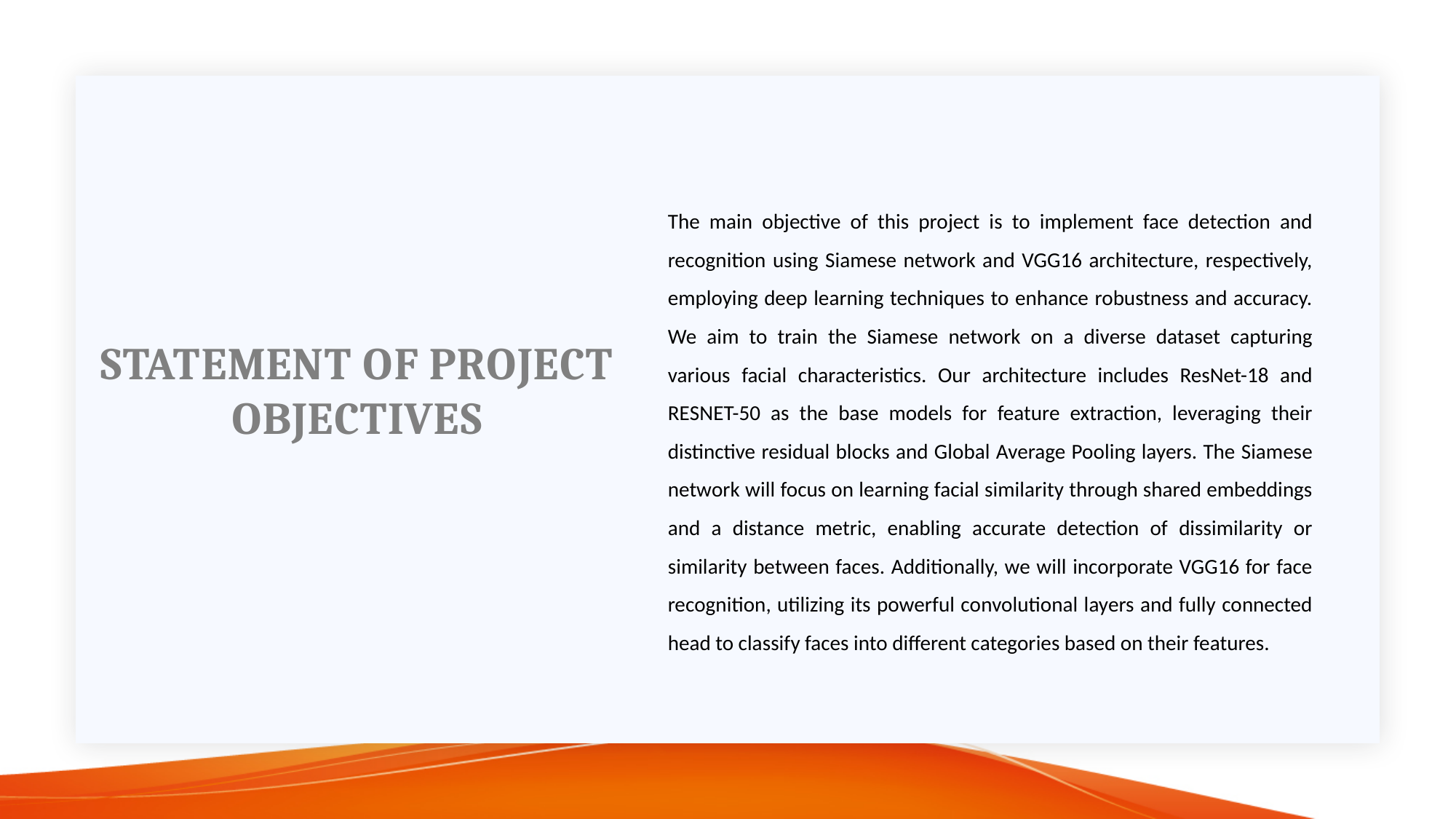

The main objective of this project is to implement face detection and recognition using Siamese network and VGG16 architecture, respectively, employing deep learning techniques to enhance robustness and accuracy. We aim to train the Siamese network on a diverse dataset capturing various facial characteristics. Our architecture includes ResNet-18 and RESNET-50 as the base models for feature extraction, leveraging their distinctive residual blocks and Global Average Pooling layers. The Siamese network will focus on learning facial similarity through shared embeddings and a distance metric, enabling accurate detection of dissimilarity or similarity between faces. Additionally, we will incorporate VGG16 for face recognition, utilizing its powerful convolutional layers and fully connected head to classify faces into different categories based on their features.
# STATEMENT OF PROJECT OBJECTIVES